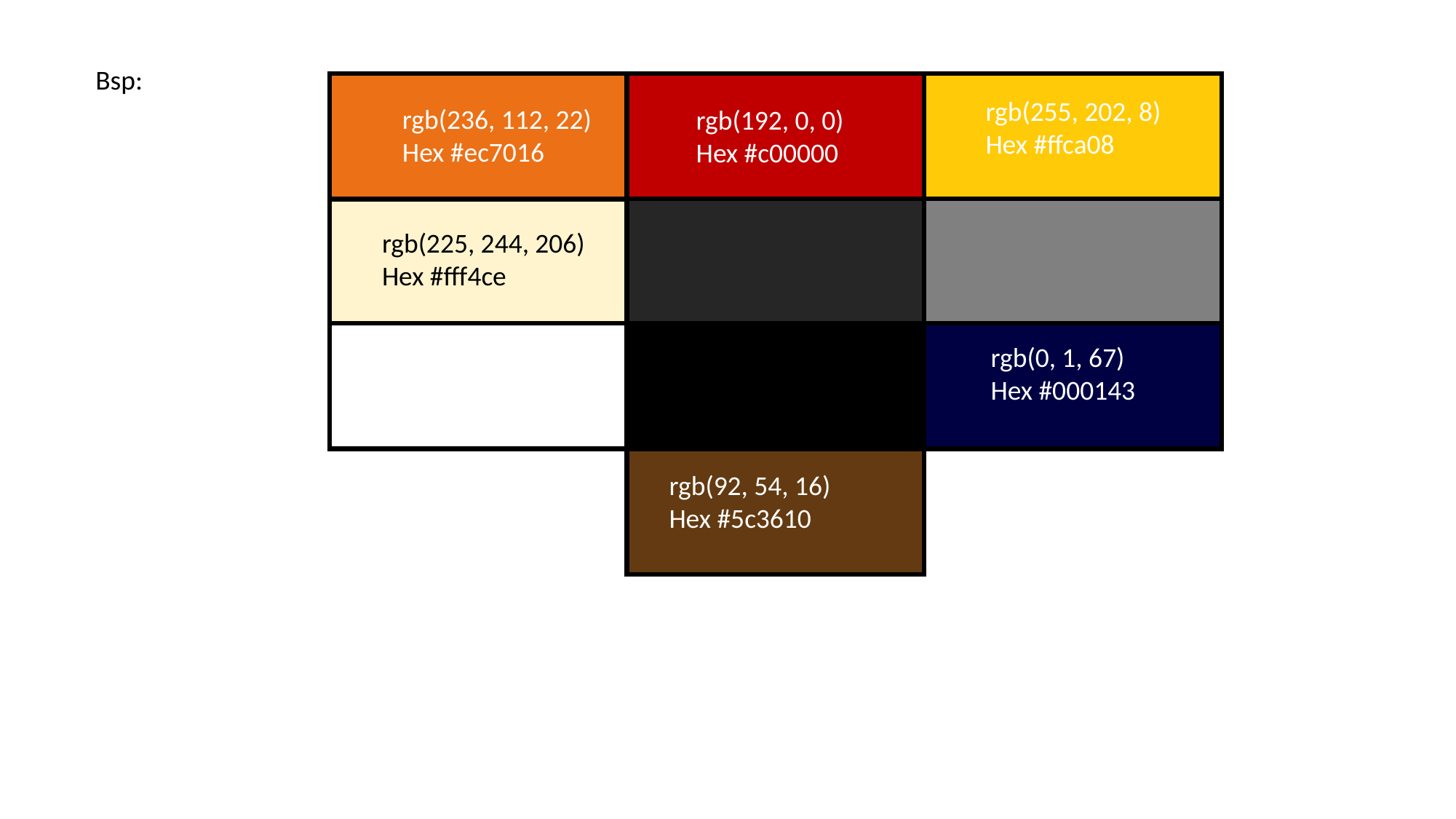

Bsp:

rgb(255, 202, 8)
Hex #ffca08
rgb(236, 112, 22)
Hex #ec7016
rgb(192, 0, 0)
Hex #c00000

rgb(225, 244, 206)
Hex #fff4ce

rgb(0, 1, 67)
Hex #000143

rgb(92, 54, 16)
Hex #5c3610